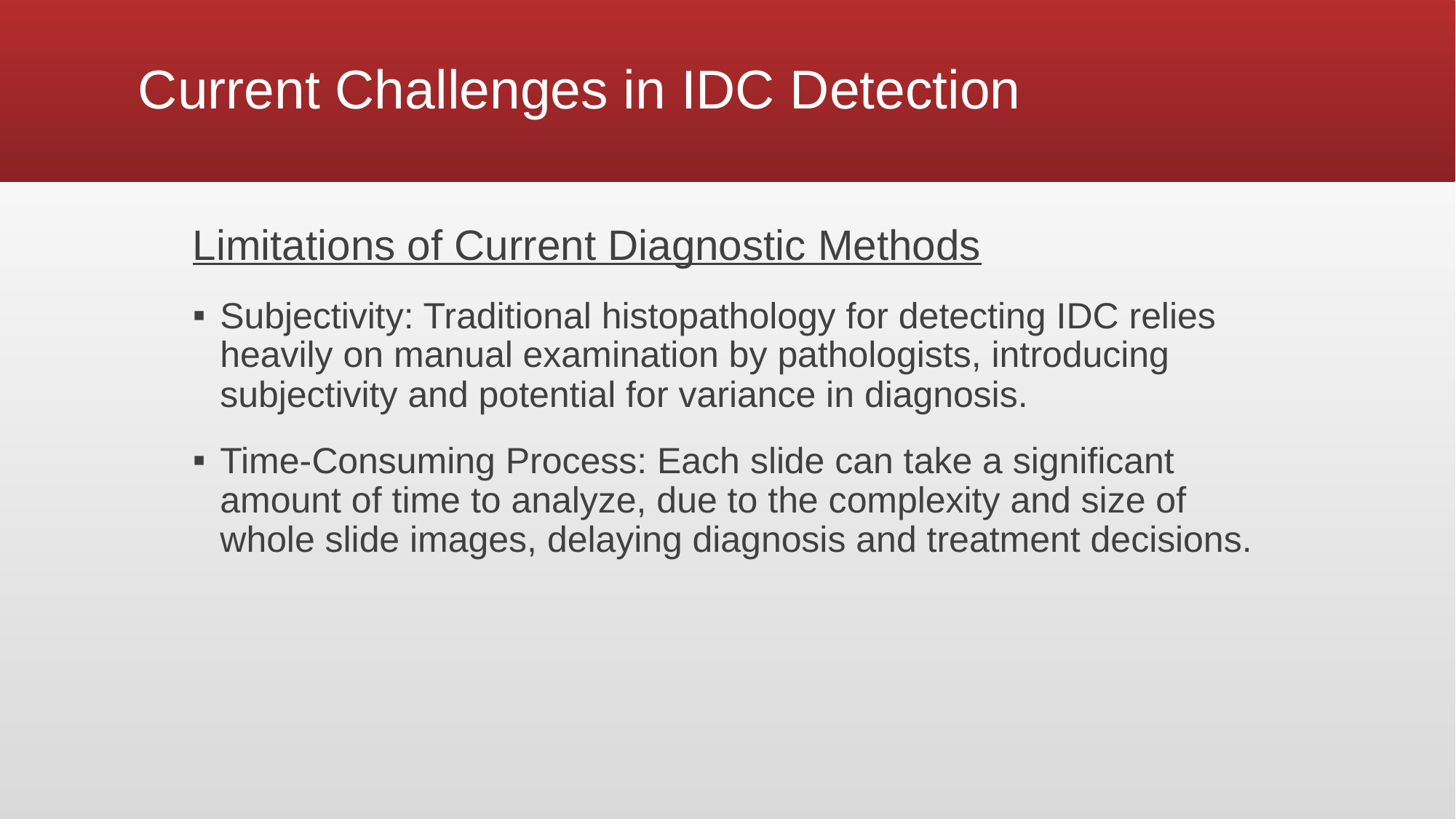

# Current Challenges in IDC Detection
Limitations of Current Diagnostic Methods
Subjectivity: Traditional histopathology for detecting IDC relies heavily on manual examination by pathologists, introducing subjectivity and potential for variance in diagnosis.
Time-Consuming Process: Each slide can take a significant amount of time to analyze, due to the complexity and size of whole slide images, delaying diagnosis and treatment decisions.